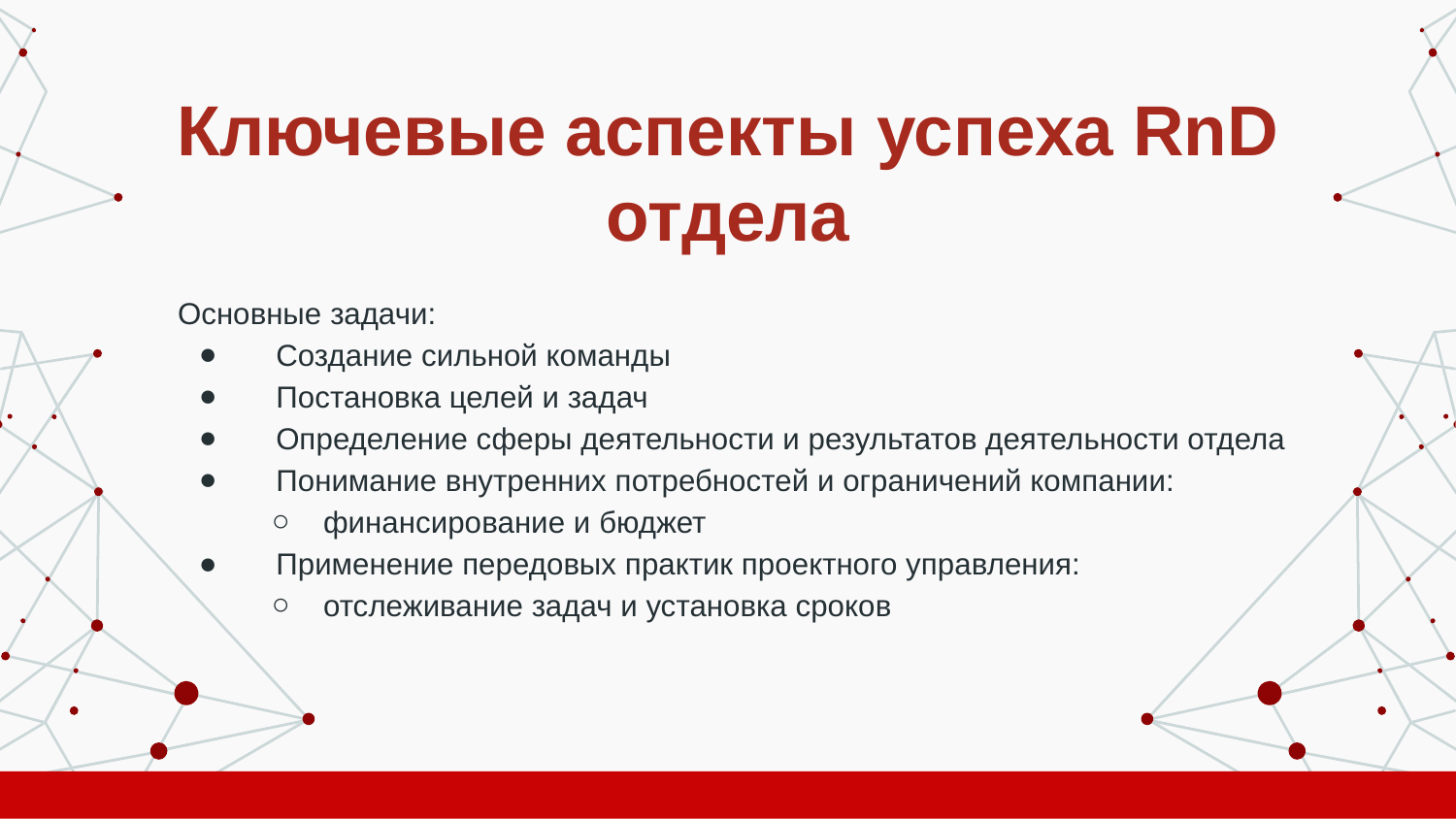

Ключевые аспекты успеха RnD отдела
Основные задачи:
   Создание сильной команды
   Постановка целей и задач
   Определение сферы деятельности и результатов деятельности отдела
   Понимание внутренних потребностей и ограничений компании:
финансирование и бюджет
   Применение передовых практик проектного управления:
отслеживание задач и установка сроков